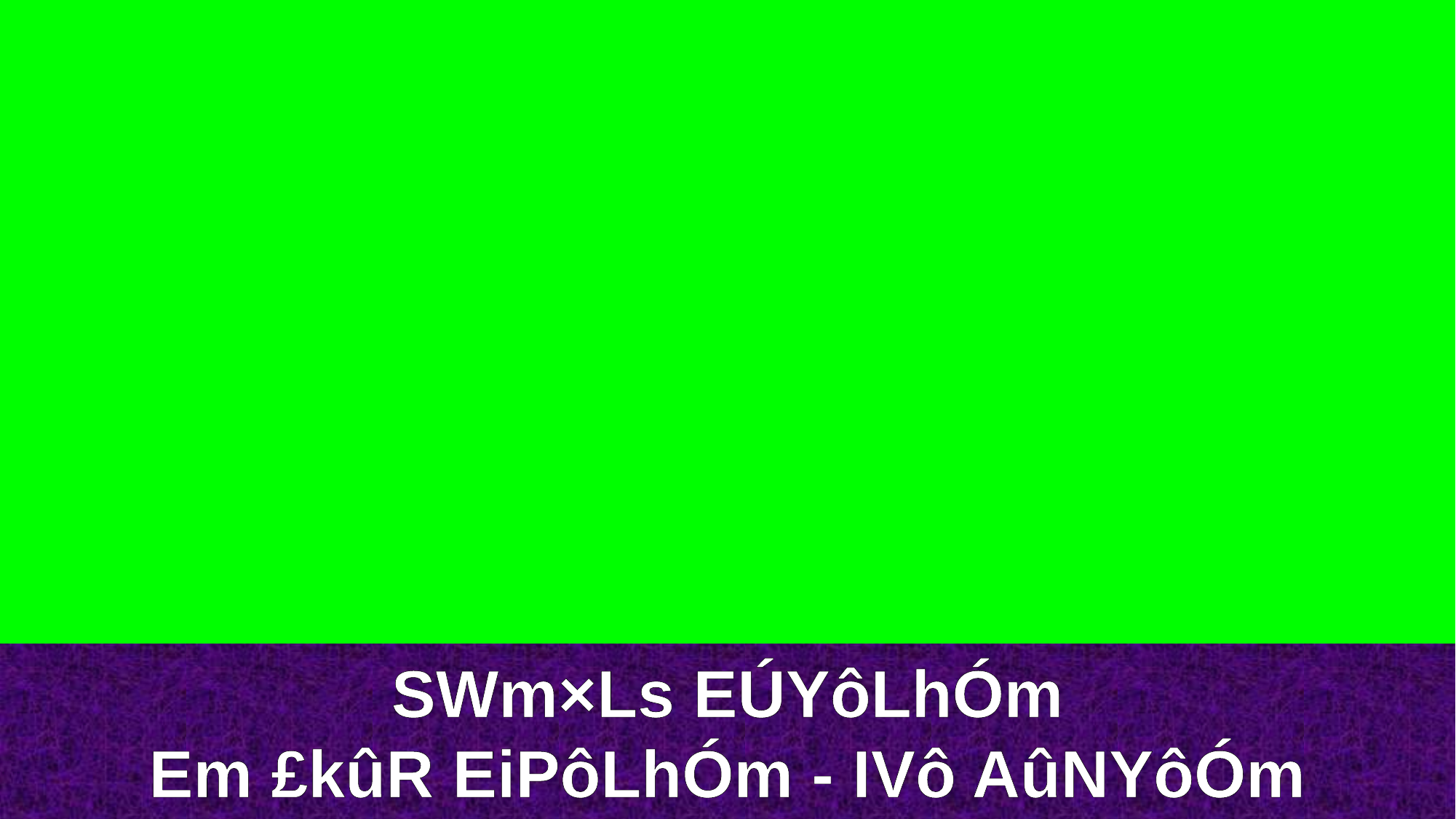

SWm×Ls EÚYôLhÓm
Em £kûR EiPôLhÓm - IVô AûNYôÓm